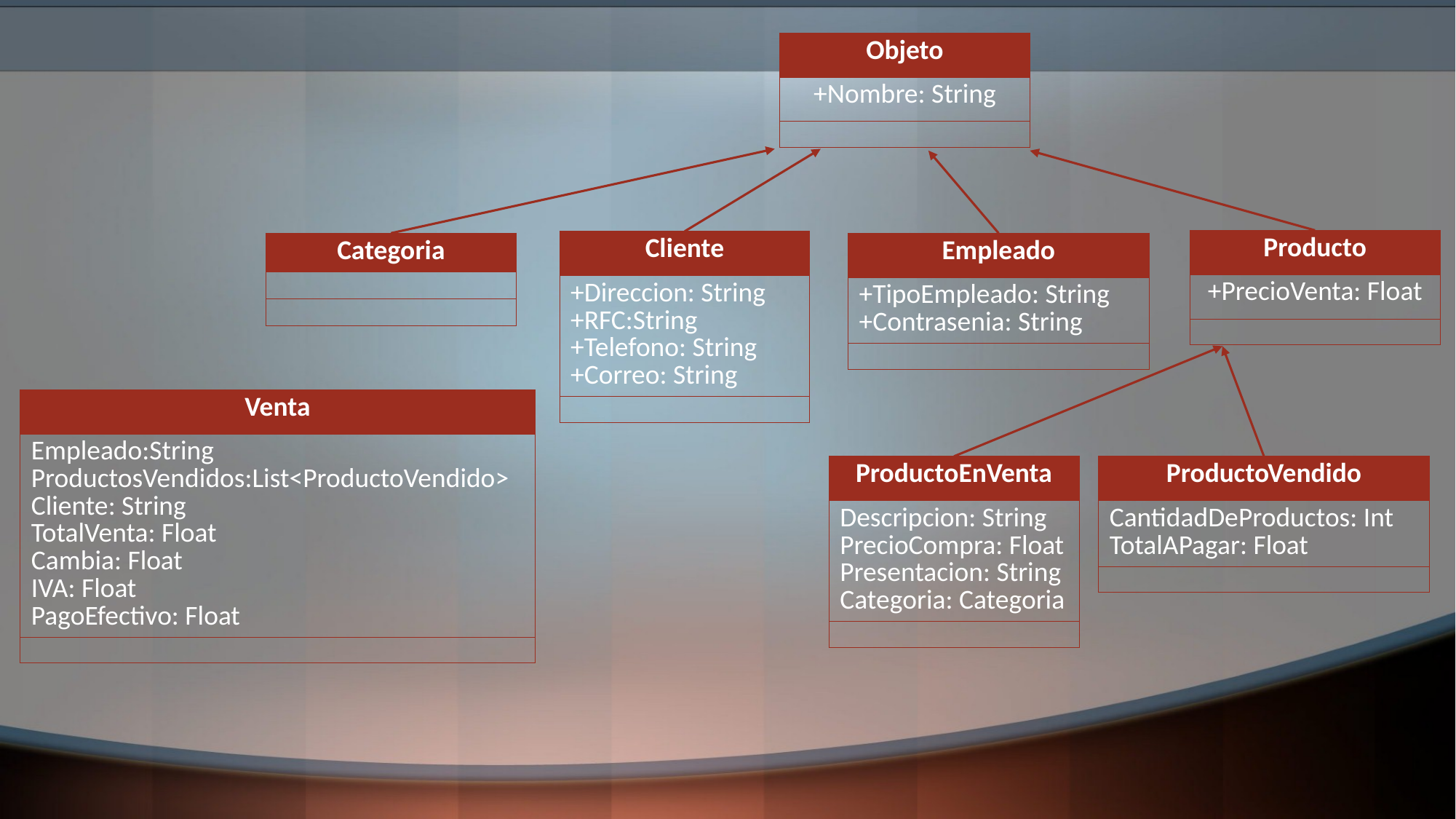

| Objeto |
| --- |
| +Nombre: String |
|  |
| Producto |
| --- |
| +PrecioVenta: Float |
|  |
| Cliente |
| --- |
| +Direccion: String +RFC:String +Telefono: String +Correo: String |
|  |
| Categoria |
| --- |
|  |
|  |
| Empleado |
| --- |
| +TipoEmpleado: String +Contrasenia: String |
|  |
| Venta |
| --- |
| Empleado:String ProductosVendidos:List<ProductoVendido> Cliente: String TotalVenta: Float Cambia: Float IVA: Float PagoEfectivo: Float |
|  |
| ProductoEnVenta |
| --- |
| Descripcion: String PrecioCompra: Float Presentacion: String Categoria: Categoria |
|  |
| ProductoVendido |
| --- |
| CantidadDeProductos: Int TotalAPagar: Float |
|  |